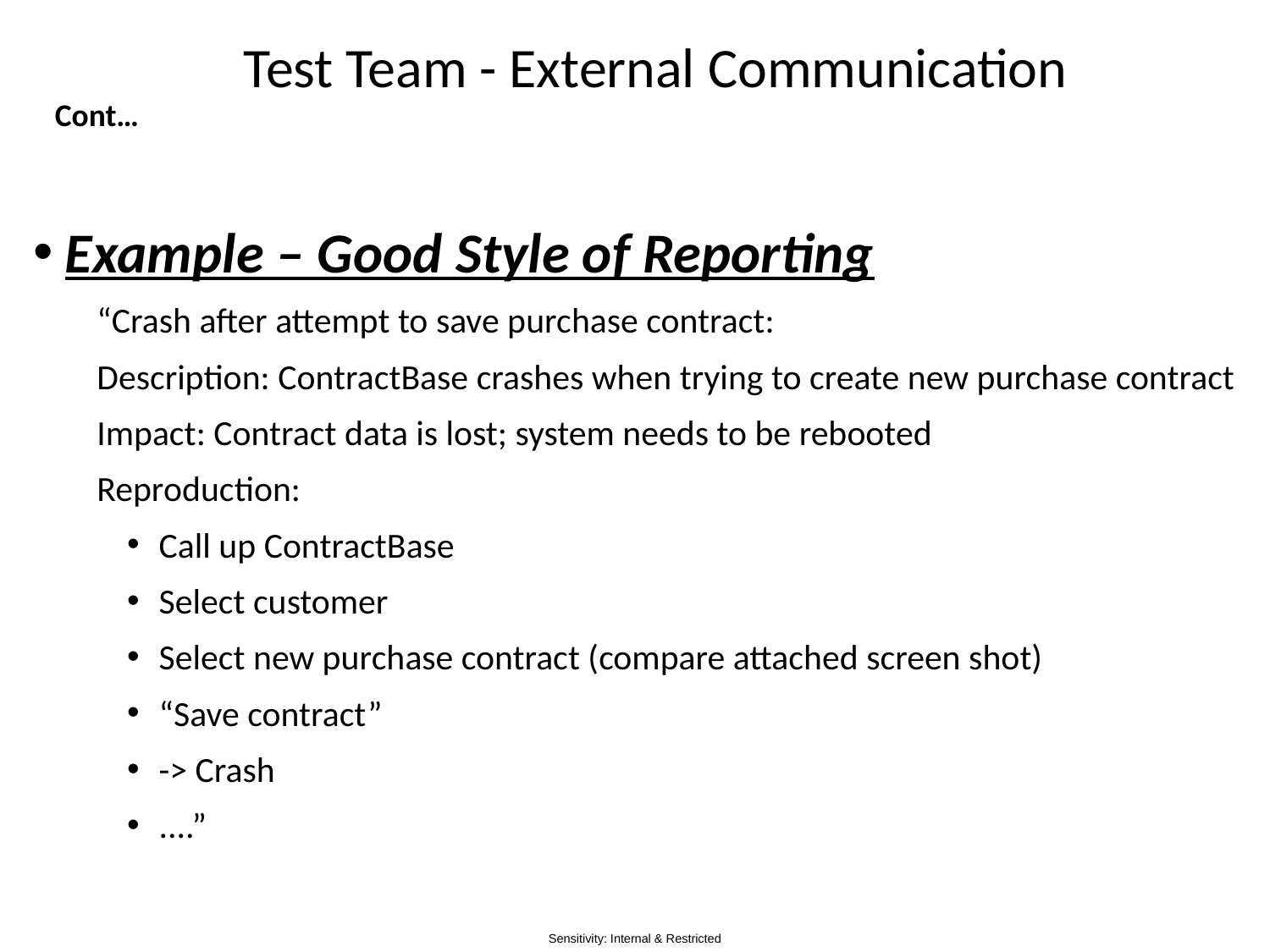

# Test Team - External Communication
Cont…

Example – Good Style of Reporting
“Crash after attempt to save purchase contract:
Description: ContractBase crashes when trying to create new purchase contract
Impact: Contract data is lost; system needs to be rebooted
Reproduction:
Call up ContractBase
Select customer
Select new purchase contract (compare attached screen shot)
“Save contract”
-> Crash
....”